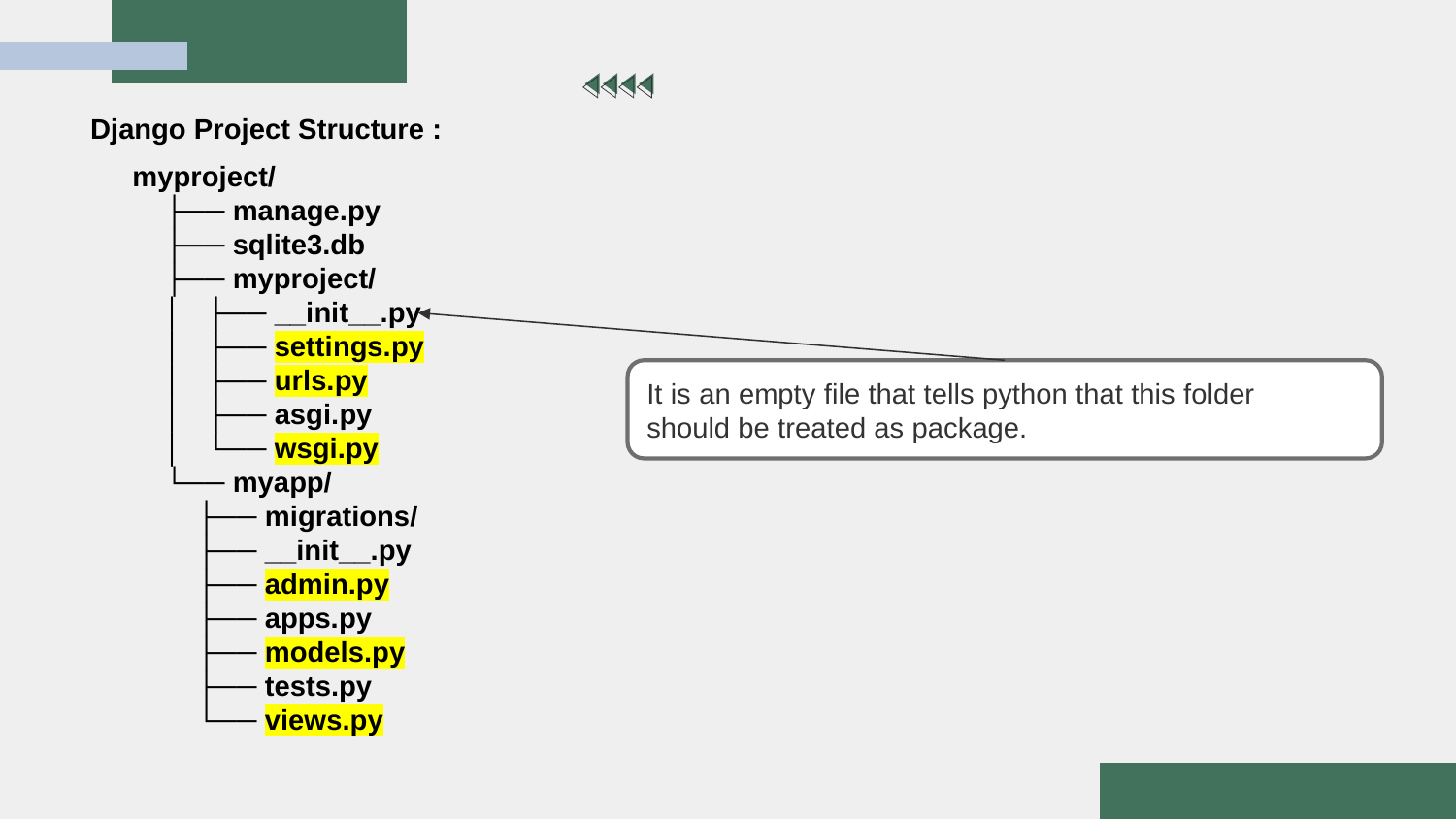

Django Project Structure :
myproject/
    ├── manage.py
    ├── sqlite3.db
    ├── myproject/
    │   ├── __init__.py
    │   ├── settings.py
    │   ├── urls.py
    │   ├── asgi.py
    │   └── wsgi.py
    └── myapp/
        ├── migrations/
        ├── __init__.py
        ├── admin.py
        ├── apps.py
        ├── models.py
        ├── tests.py
        └── views.py
It is an empty file that tells python that this folder
should be treated as package.